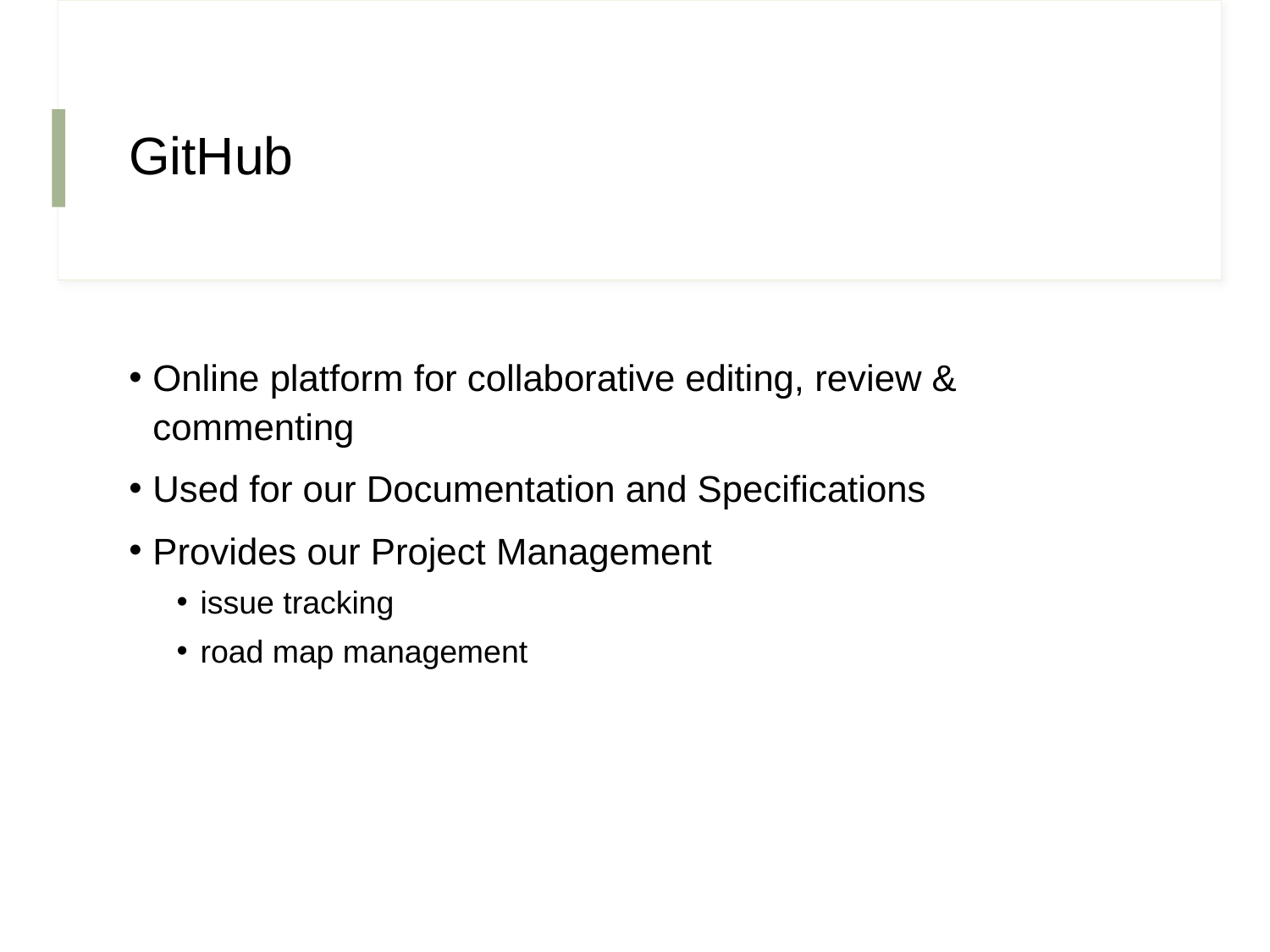

# GitHub
Online platform for collaborative editing, review & commenting
Used for our Documentation and Specifications
Provides our Project Management
issue tracking
road map management